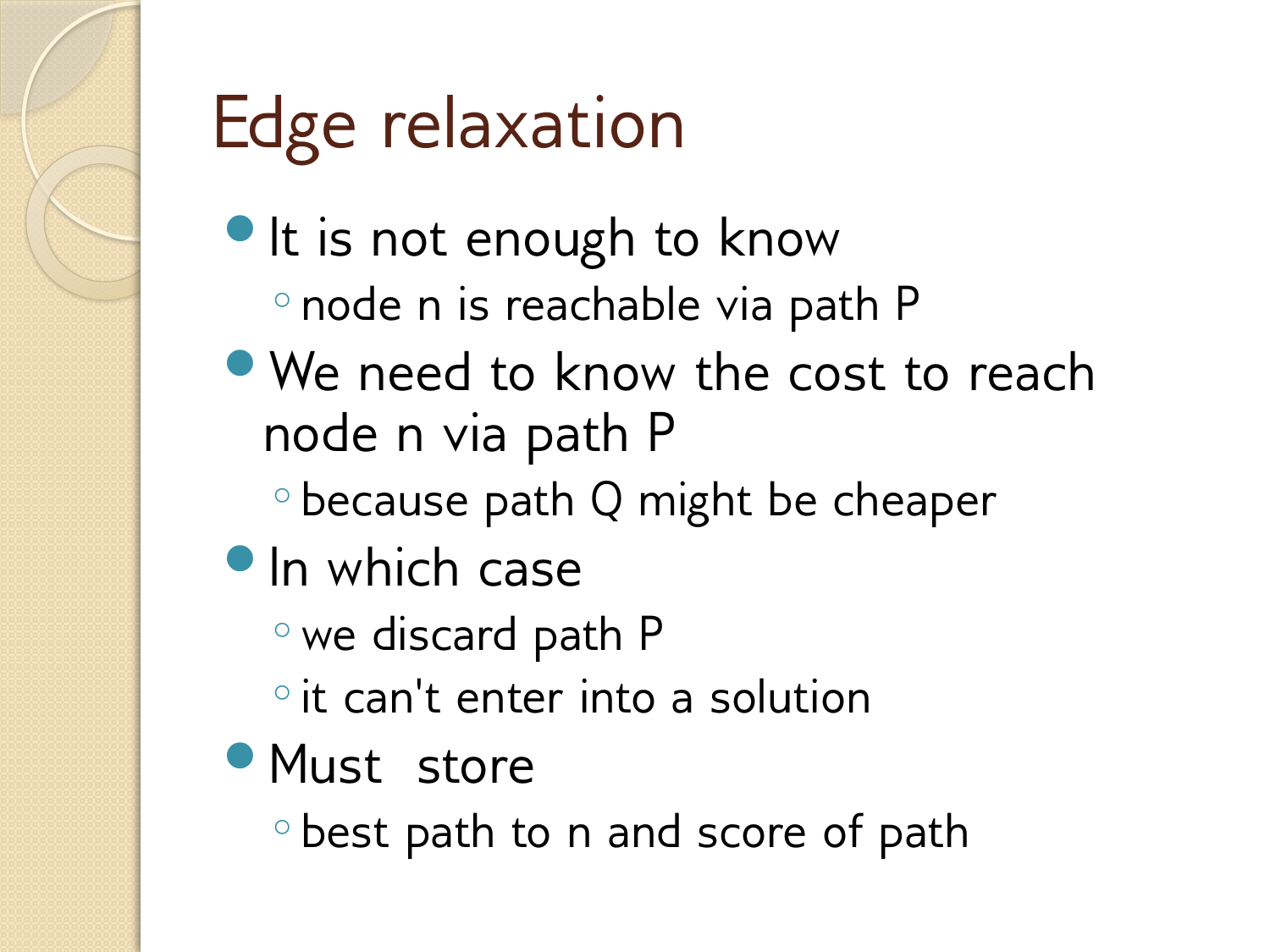

# Edge relaxation
It is not enough to know
node n is reachable via path P
We need to know the cost to reach node n via path P
because path Q might be cheaper
In which case
we discard path P
it can't enter into a solution
Must  store
best path to n and score of path